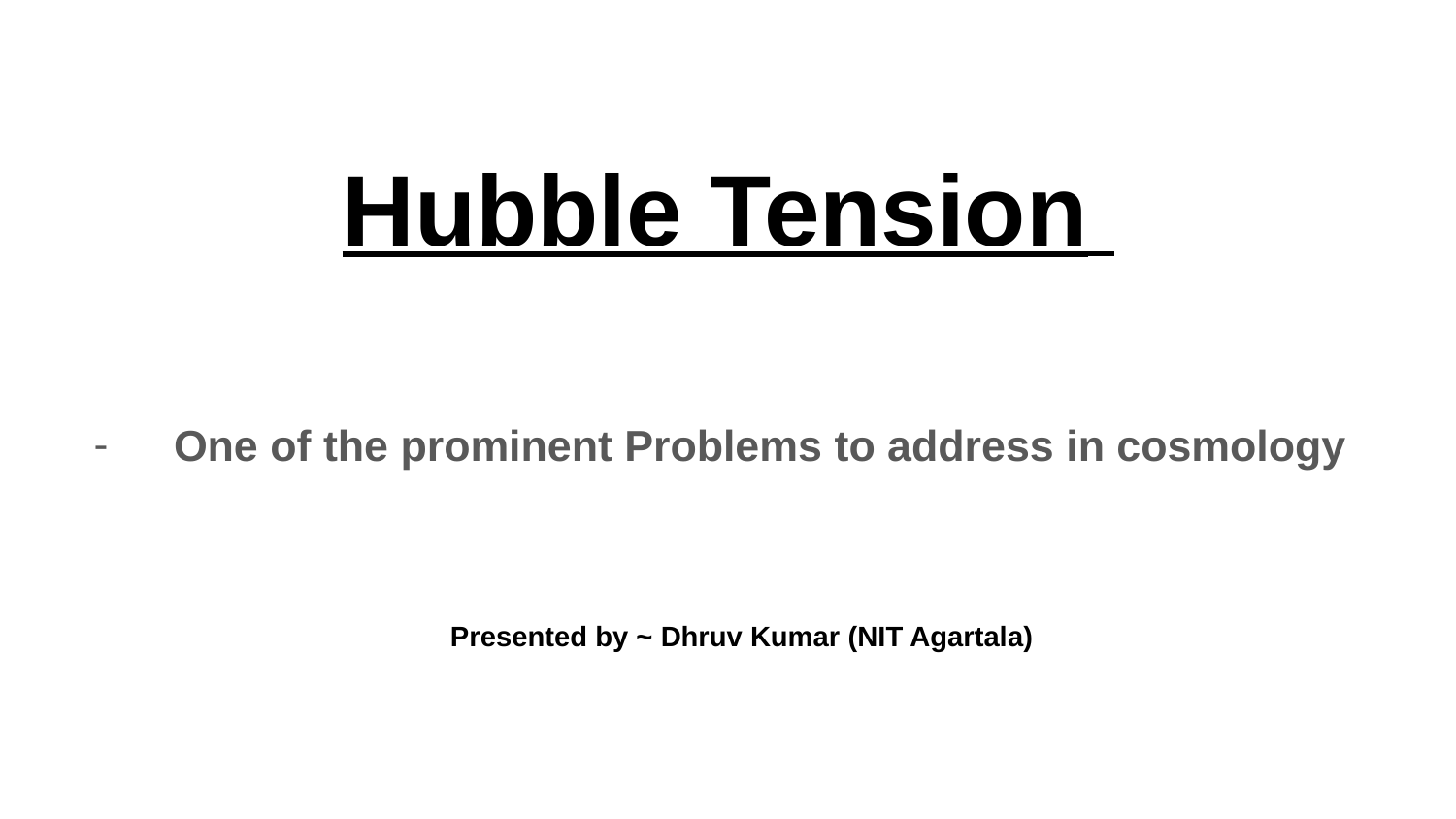

# Hubble Tension
One of the prominent Problems to address in cosmology
Presented by ~ Dhruv Kumar (NIT Agartala)